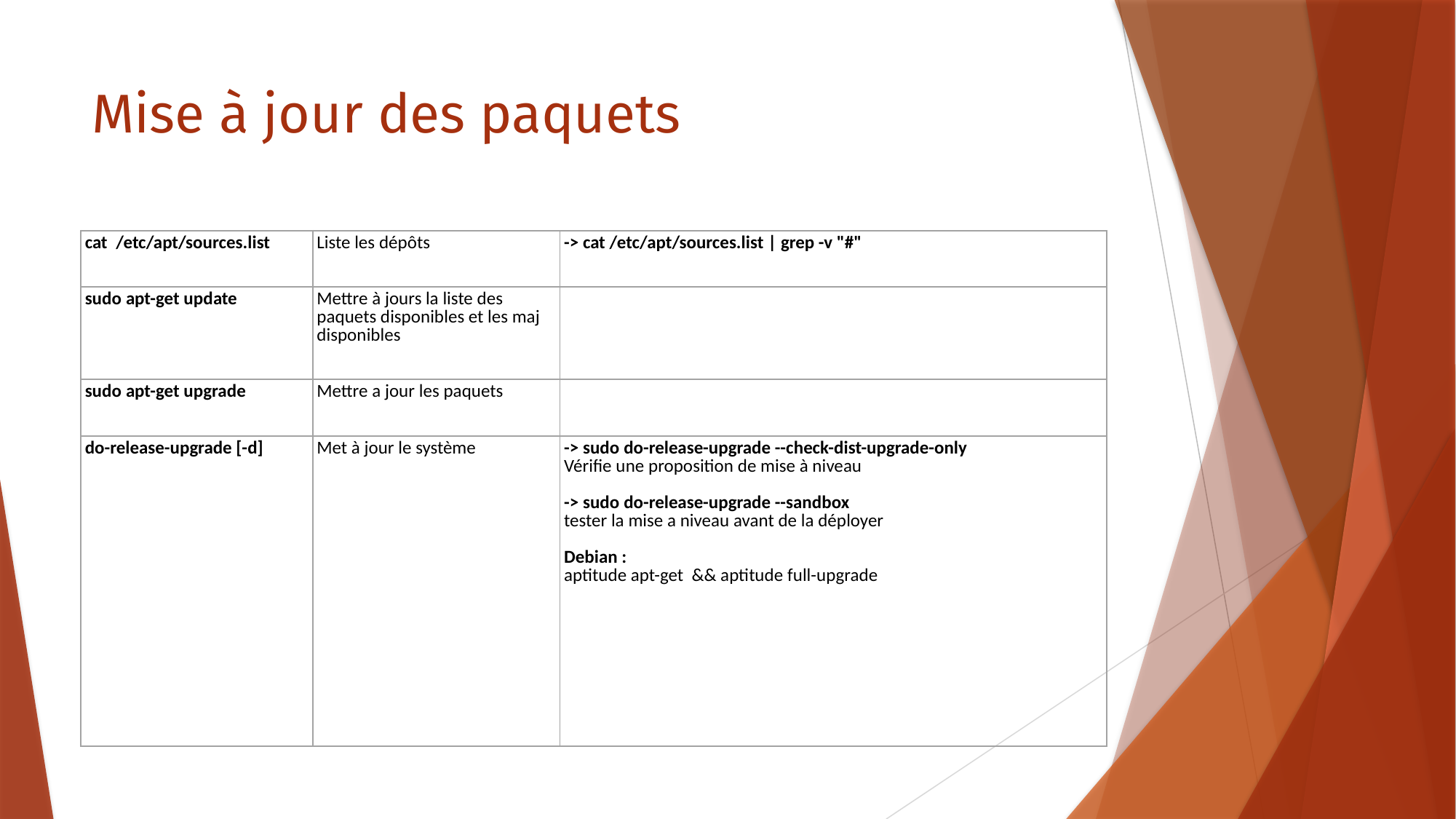

# Mise à jour des paquets
| cat  /etc/apt/sources.list | Liste les dépôts | -> cat /etc/apt/sources.list | grep -v "#" |
| --- | --- | --- |
| sudo apt-get update | Mettre à jours la liste des paquets disponibles et les maj disponibles |  |
| sudo apt-get upgrade | Mettre a jour les paquets |  |
| do-release-upgrade [-d] | Met à jour le système | -> sudo do-release-upgrade --check-dist-upgrade-only Vérifie une proposition de mise à niveau   -> sudo do-release-upgrade --sandbox tester la mise a niveau avant de la déployer   Debian : aptitude apt-get && aptitude full-upgrade |